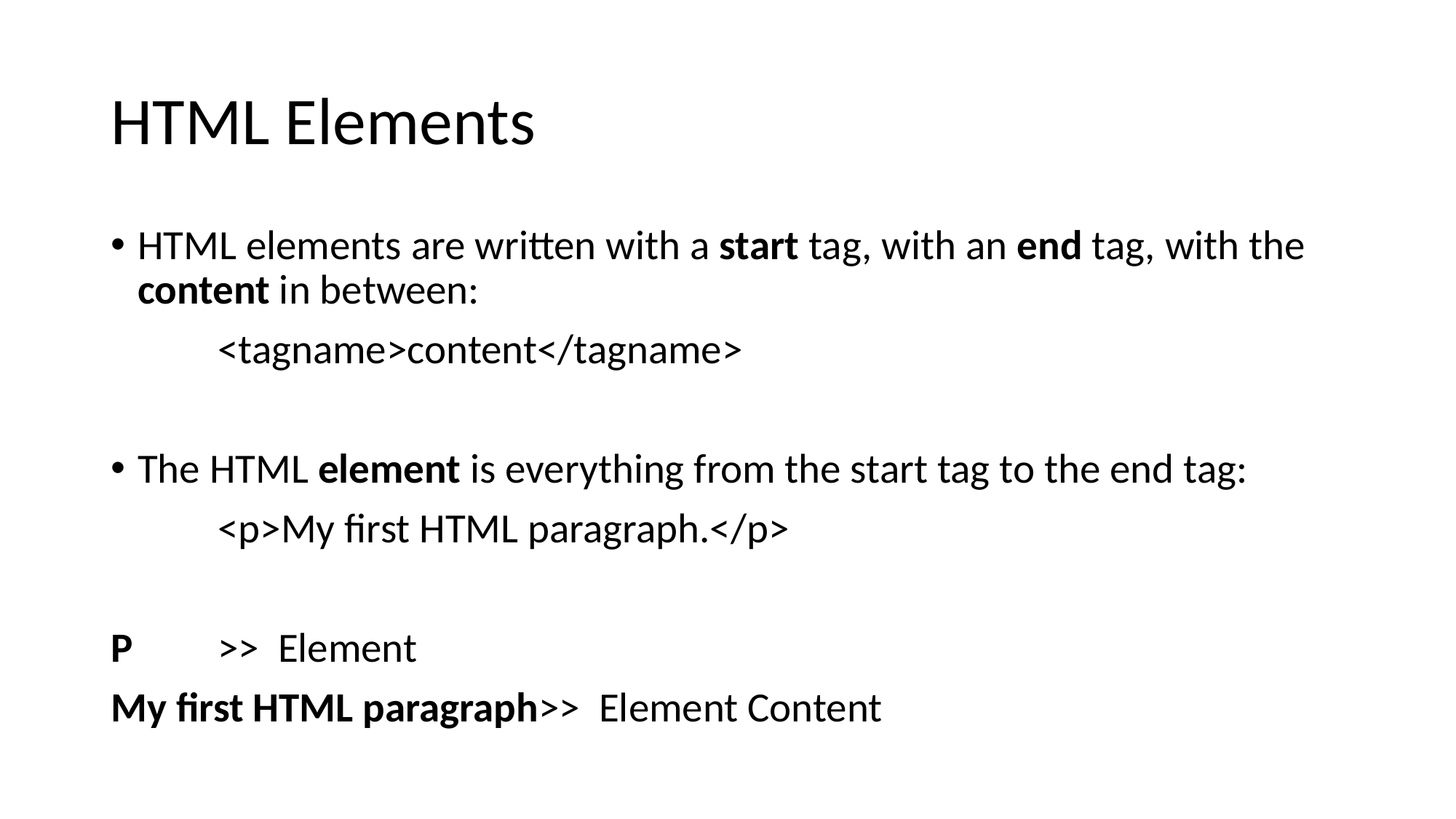

# HTML Elements
HTML elements are written with a start tag, with an end tag, with the content in between:
	<tagname>content</tagname>

The HTML element is everything from the start tag to the end tag:
	<p>My first HTML paragraph.</p>

P 						>>  Element
My first HTML paragraph		>>  Element Content